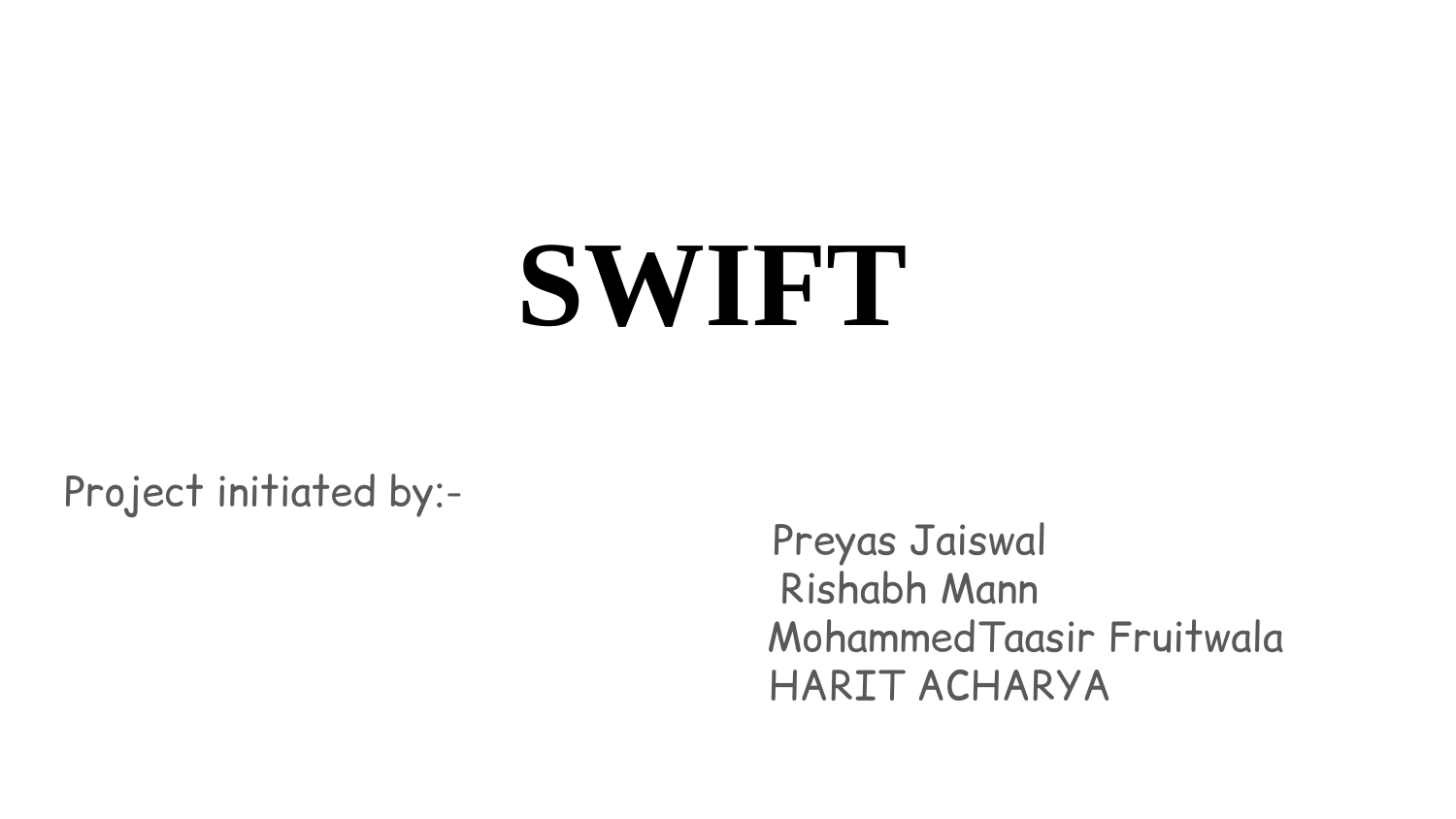

# SWIFT

Project initiated by:-
Preyas Jaiswal
     Rishabh Mann
                    MohammedTaasir Fruitwala
     HARIT ACHARYA